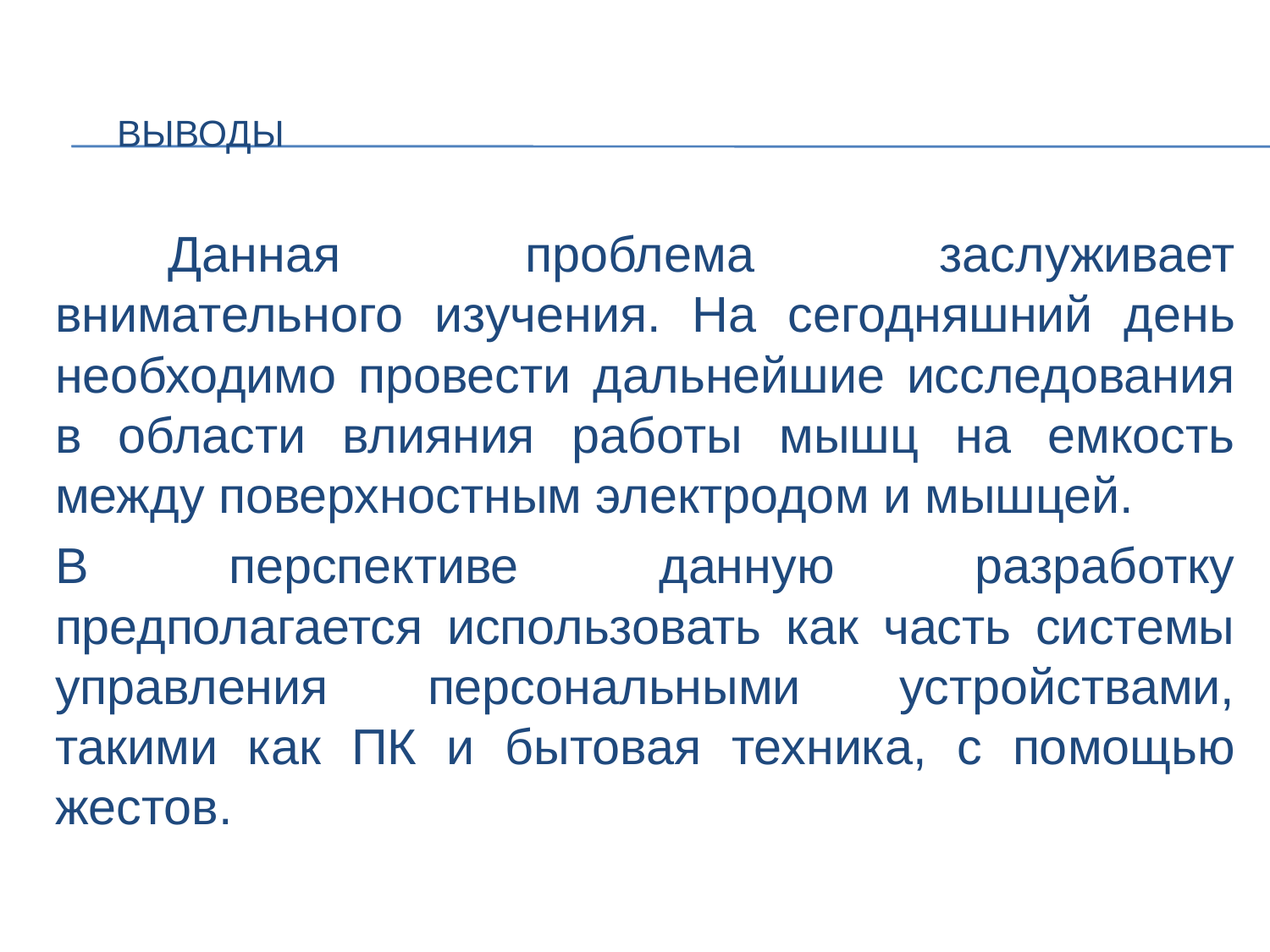

# Выводы
	Данная проблема заслуживает внимательного изучения. На сегодняшний день необходимо провести дальнейшие исследования в области влияния работы мышц на емкость между поверхностным электродом и мышцей.
В перспективе данную разработку предполагается использовать как часть системы управления персональными устройствами, такими как ПК и бытовая техника, с помощью жестов.